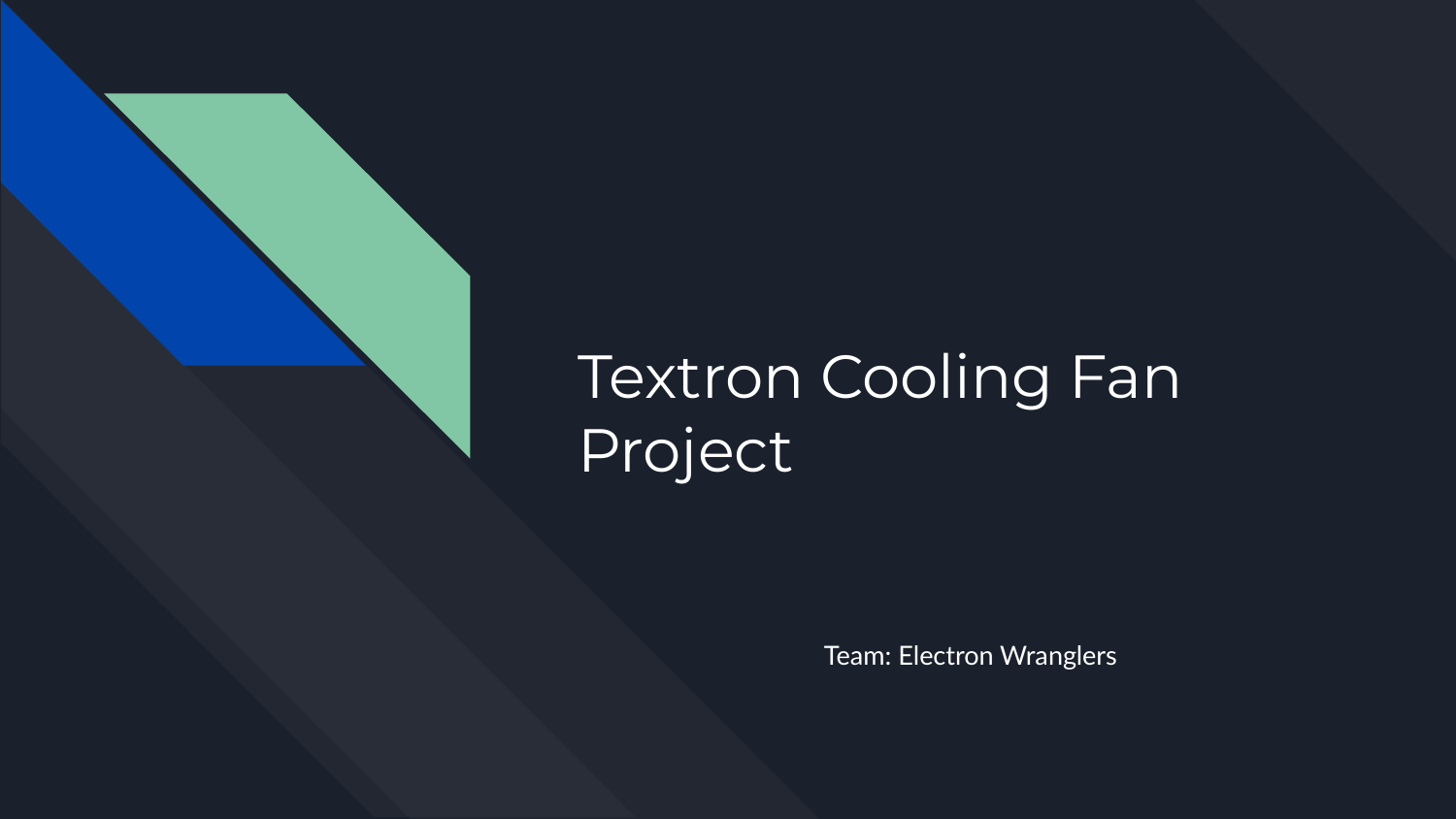

# Textron Cooling Fan Project
Team: Electron Wranglers